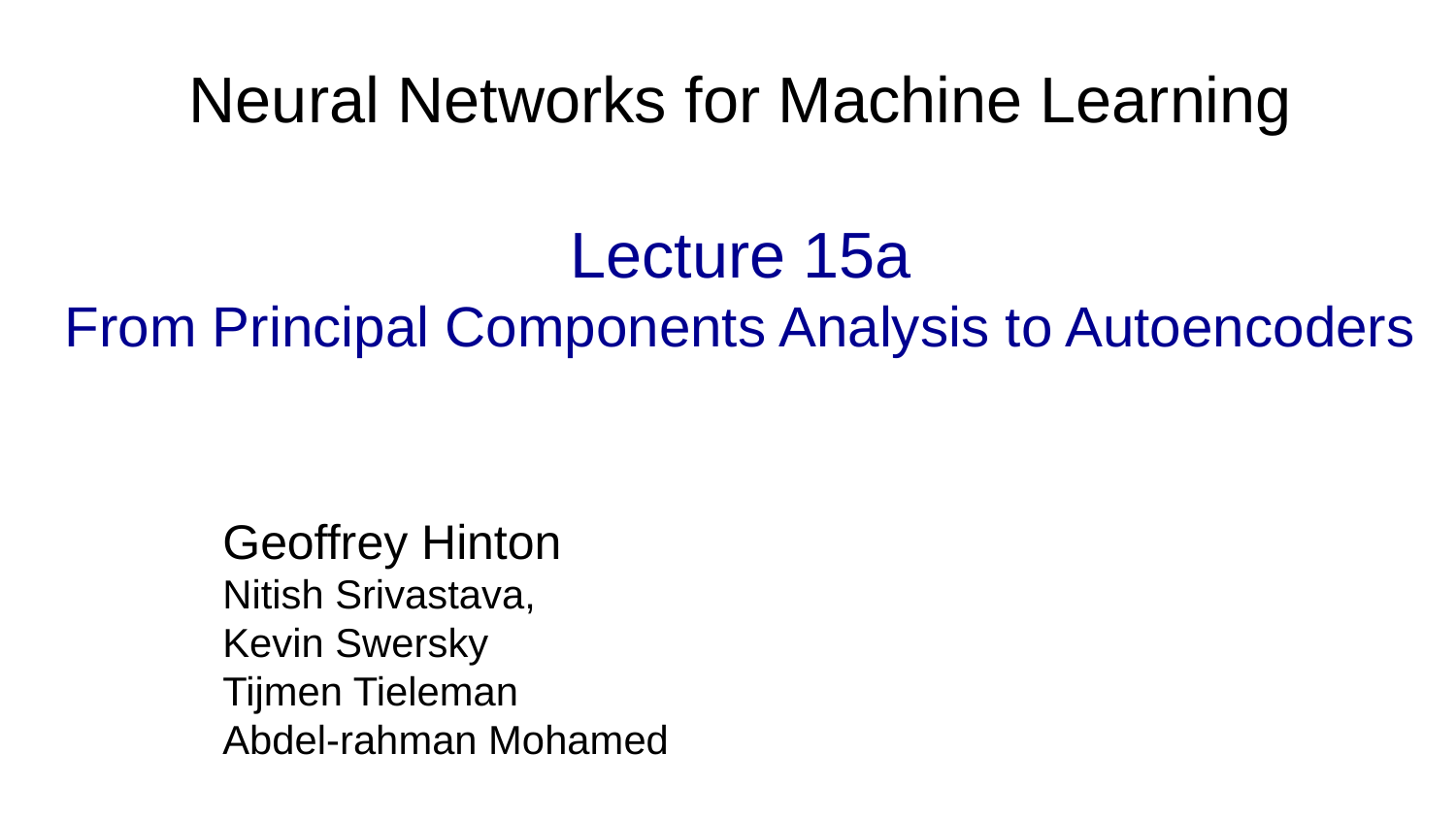

# Neural Networks for Machine Learning Lecture 15a From Principal Components Analysis to Autoencoders